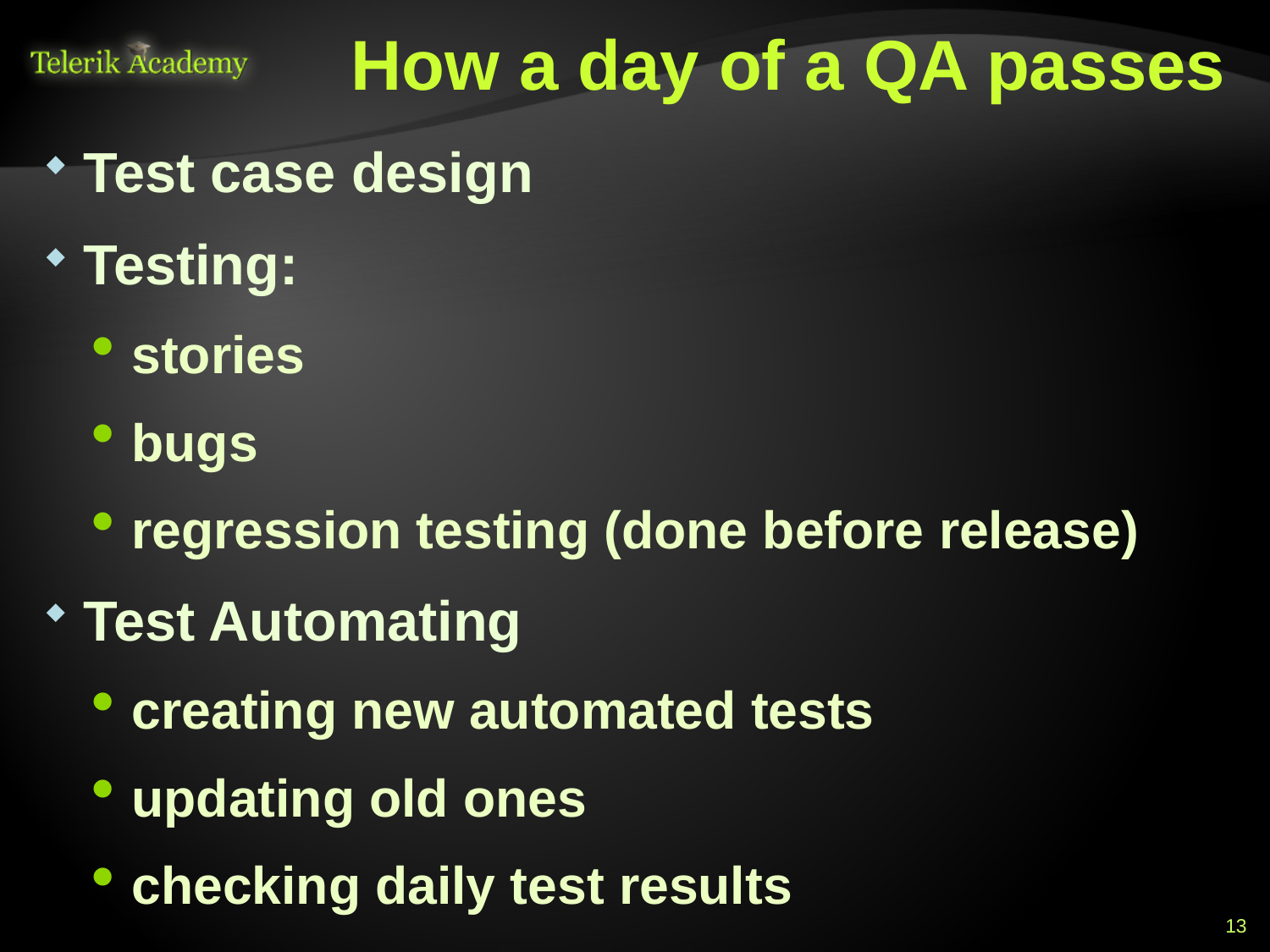

# How a day of a QA passes
Test case design
Testing:
stories
bugs
regression testing (done before release)
Test Automating
creating new automated tests
updating old ones
checking daily test results
13